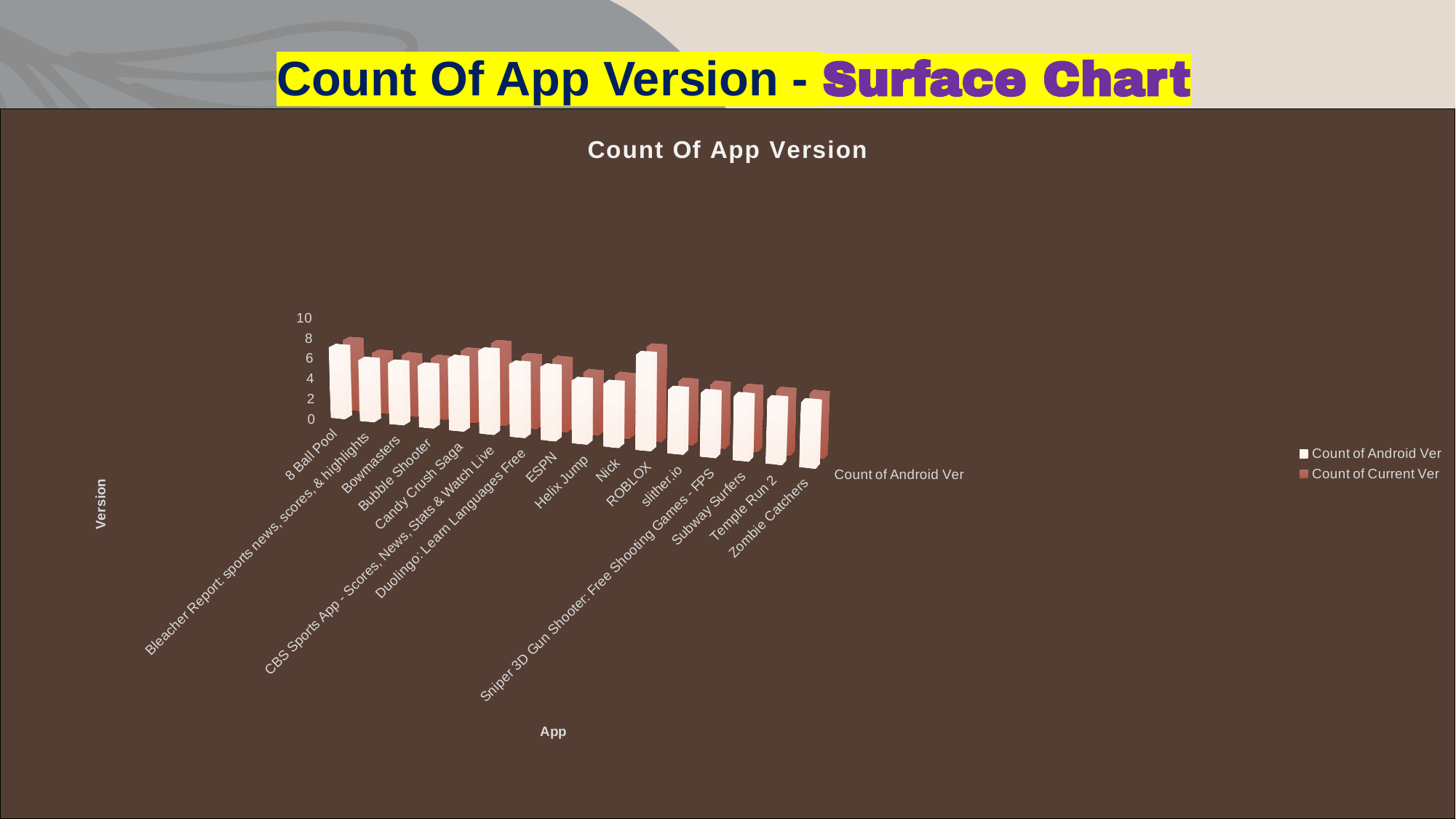

Count Of App Version - Surface Chart

[unsupported chart]

#